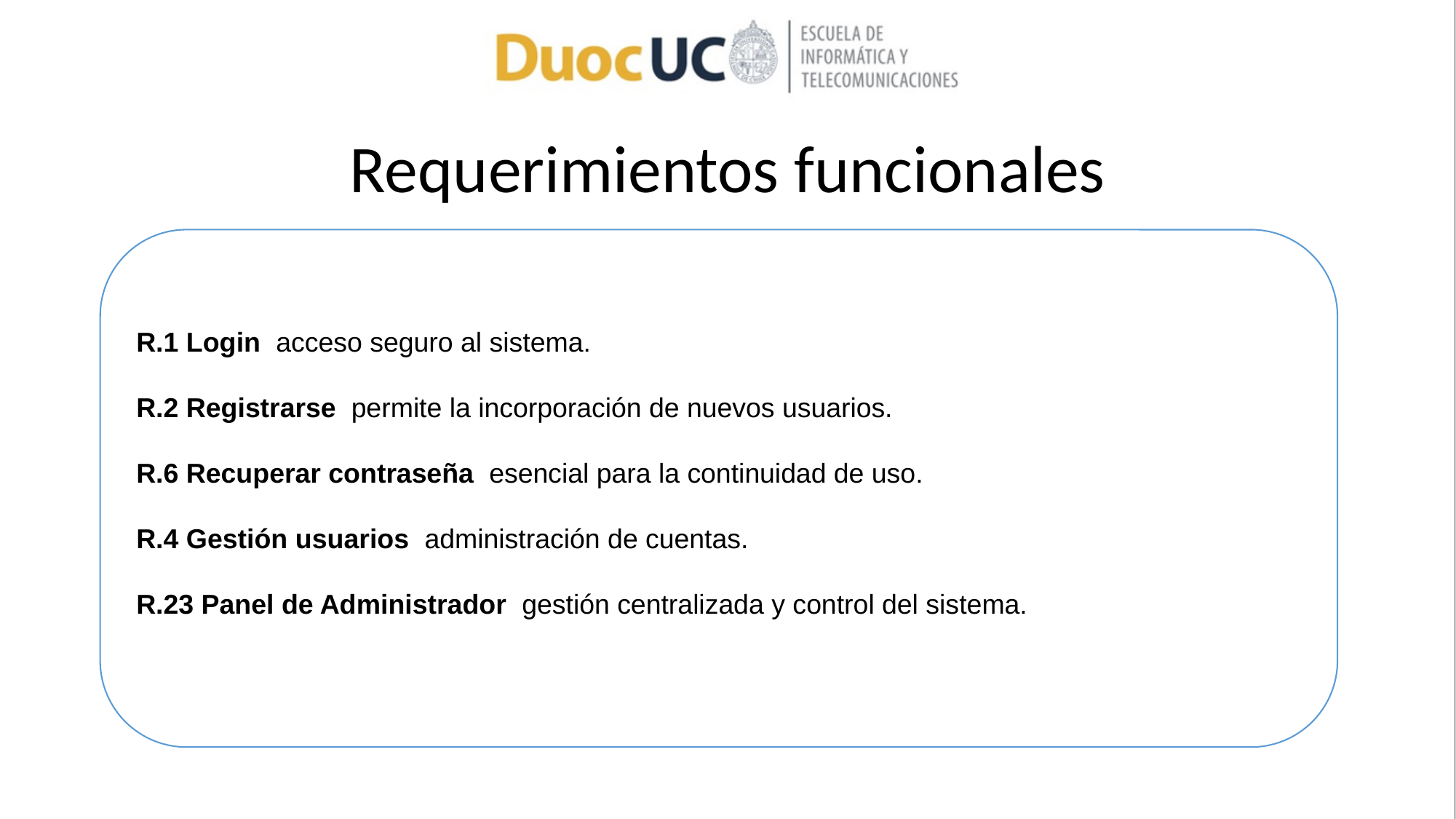

# Requerimientos funcionales
R.1 Login  acceso seguro al sistema.
R.2 Registrarse  permite la incorporación de nuevos usuarios.
R.6 Recuperar contraseña  esencial para la continuidad de uso.
R.4 Gestión usuarios  administración de cuentas.
R.23 Panel de Administrador  gestión centralizada y control del sistema.